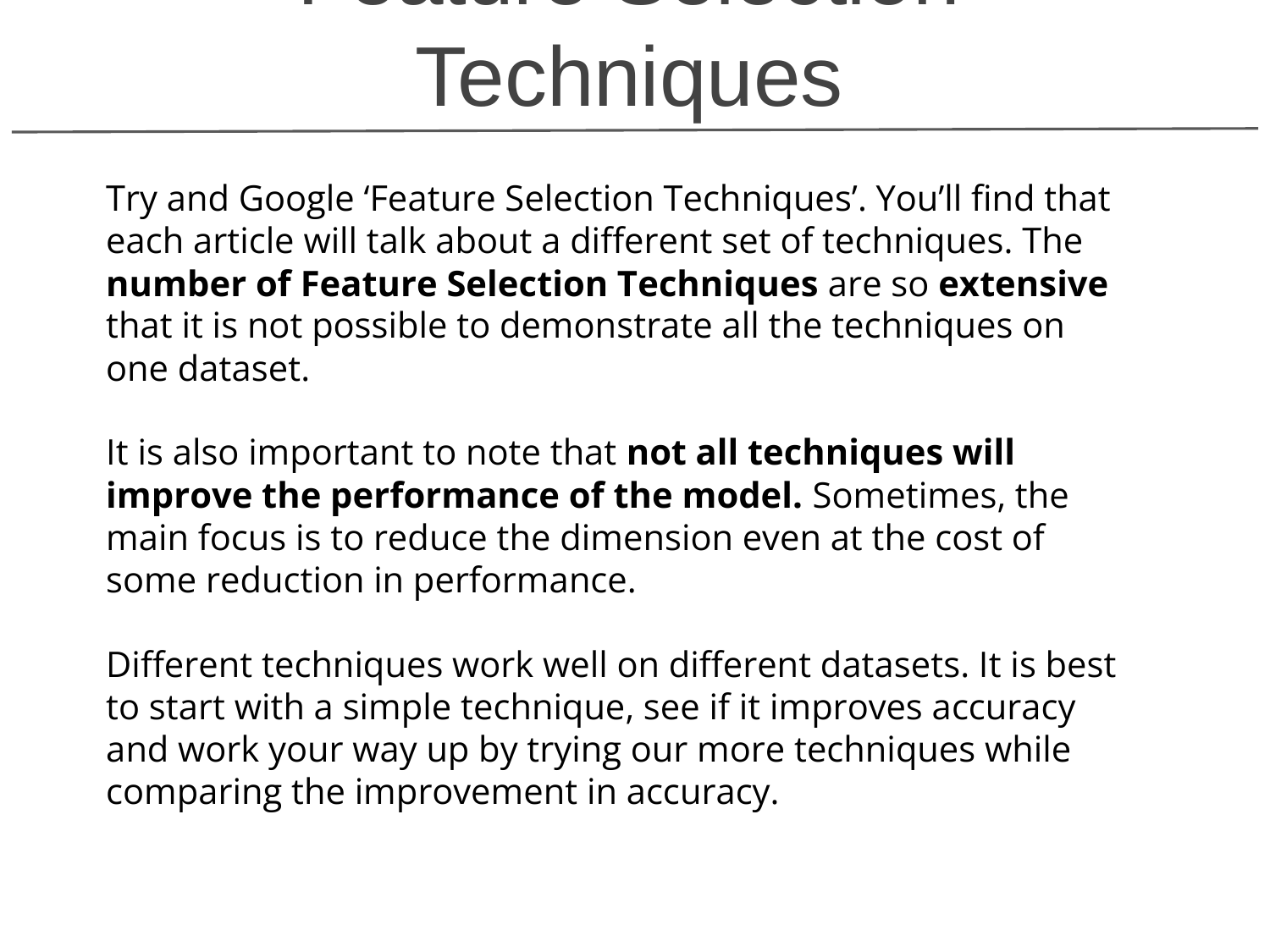

Feature Selection Techniques
Try and Google ‘Feature Selection Techniques’. You’ll find that each article will talk about a different set of techniques. The number of Feature Selection Techniques are so extensive that it is not possible to demonstrate all the techniques on one dataset.

It is also important to note that not all techniques will improve the performance of the model. Sometimes, the main focus is to reduce the dimension even at the cost of some reduction in performance.

Different techniques work well on different datasets. It is best to start with a simple technique, see if it improves accuracy and work your way up by trying our more techniques while comparing the improvement in accuracy.